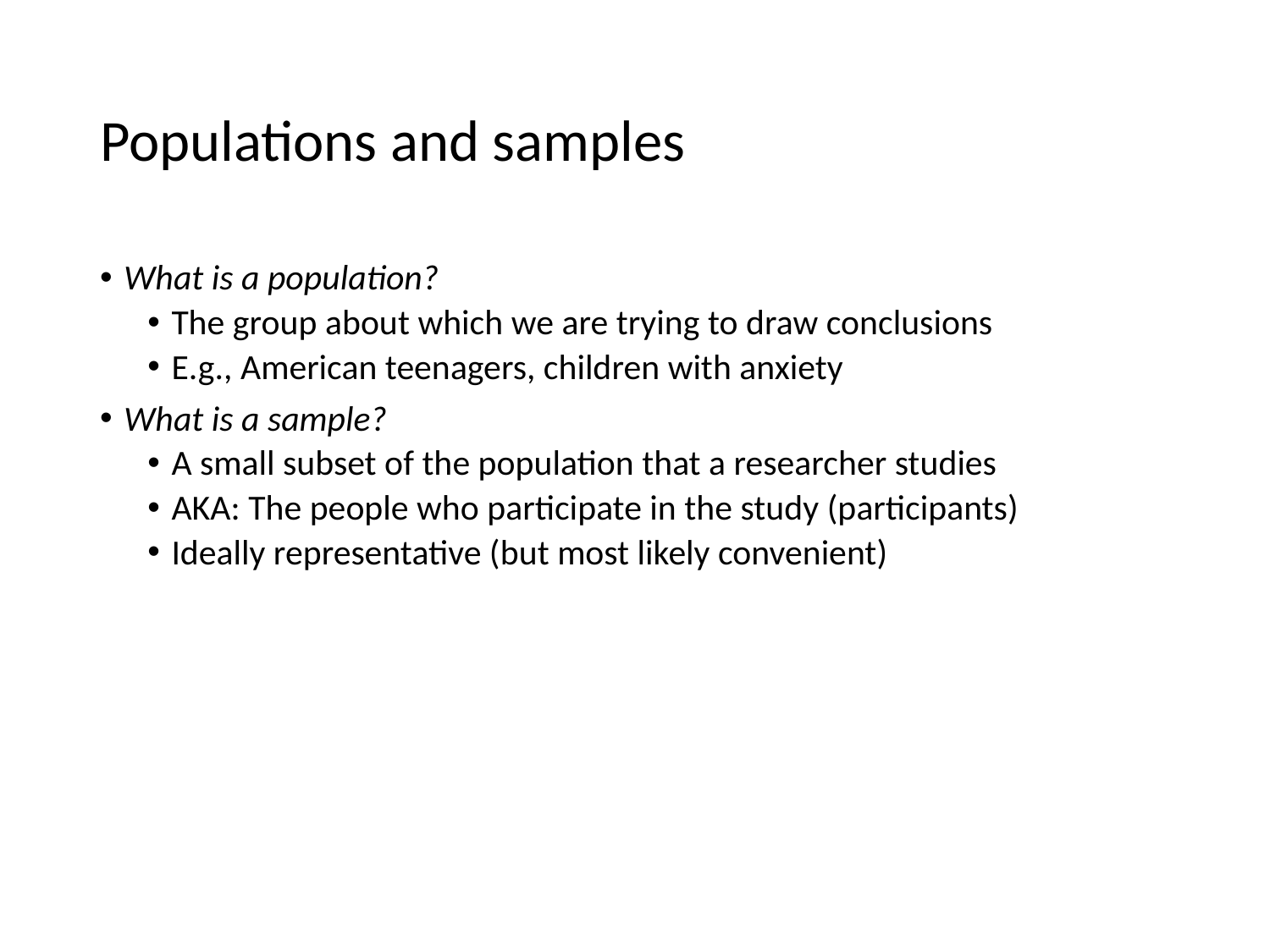

# Populations and samples
What is a population?
The group about which we are trying to draw conclusions
E.g., American teenagers, children with anxiety
What is a sample?
A small subset of the population that a researcher studies
AKA: The people who participate in the study (participants)
Ideally representative (but most likely convenient)